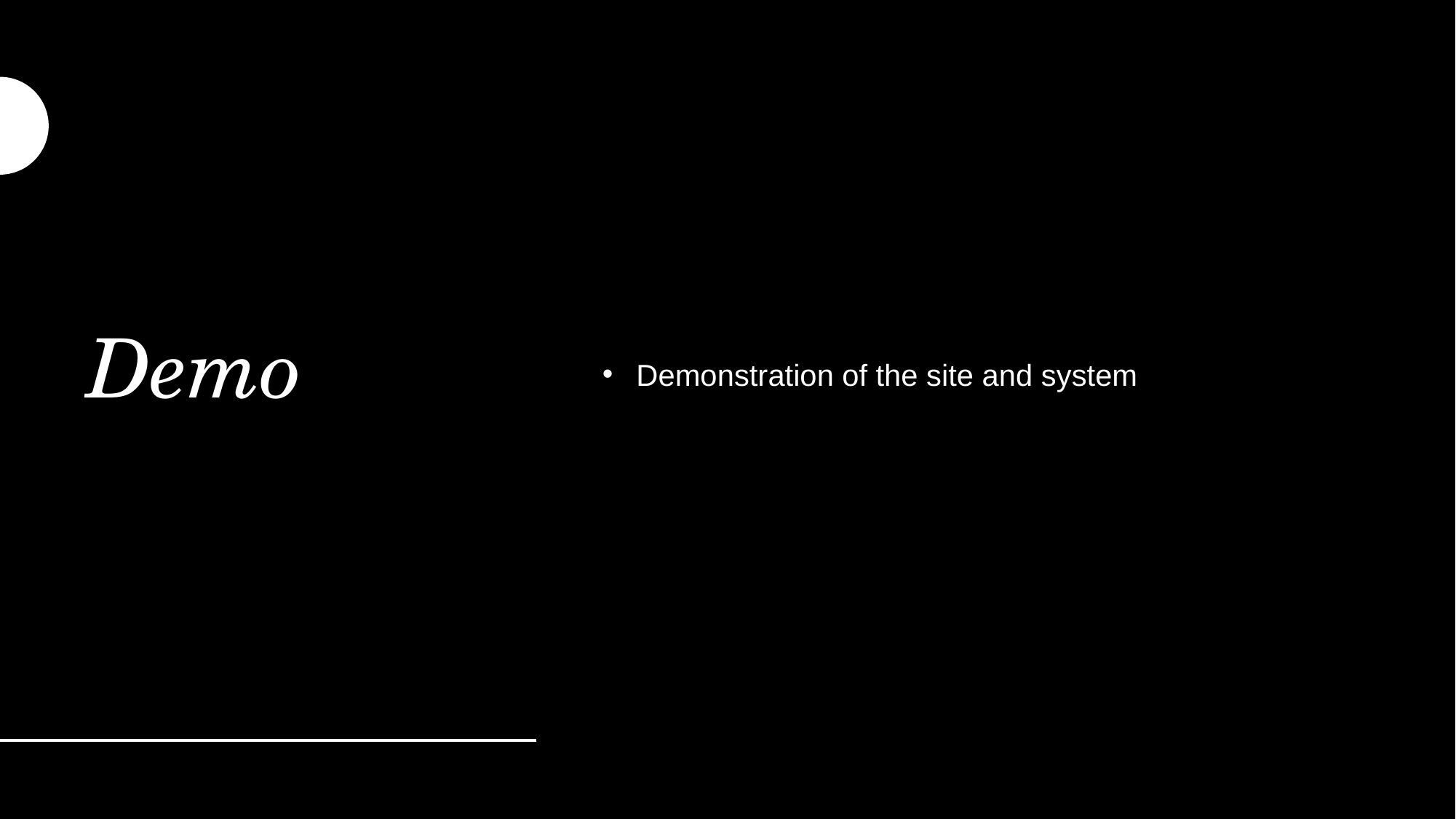

# Demo
Demonstration of the site and system